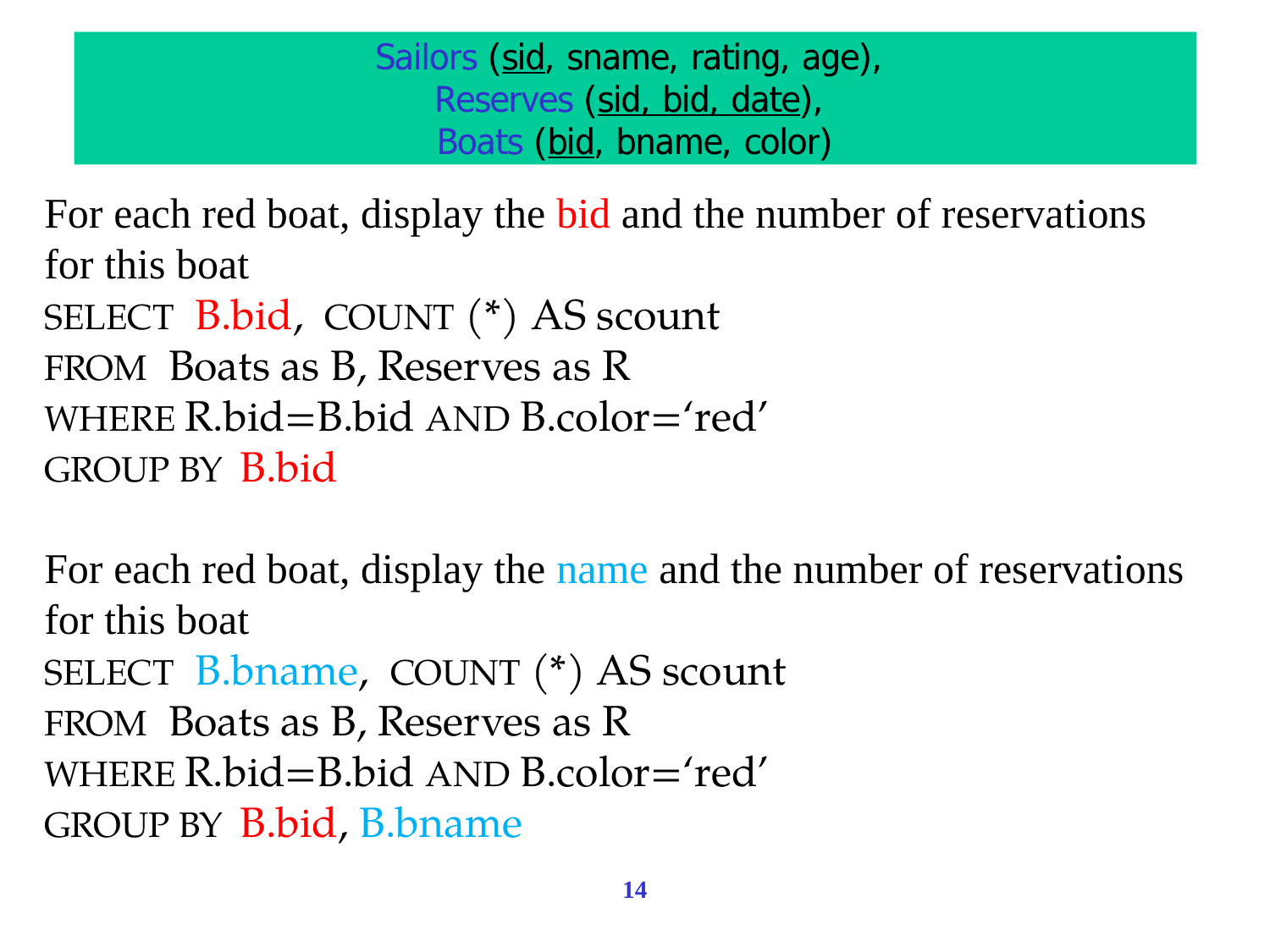

Sailors (sid, sname, rating, age),
Reserves (sid, bid, date),
Boats (bid, bname, color)
For each red boat, display the bid and the number of reservations for this boat
SELECT  B.bid,  COUNT (*) AS scount
FROM  Boats as B, Reserves as R
WHERE R.bid=B.bid AND B.color=‘red’
GROUP BY  B.bid

For each red boat, display the name and the number of reservations for this boat
SELECT  B.bname,  COUNT (*) AS scount
FROM  Boats as B, Reserves as R
WHERE R.bid=B.bid AND B.color=‘red’
GROUP BY  B.bid, B.bname

14